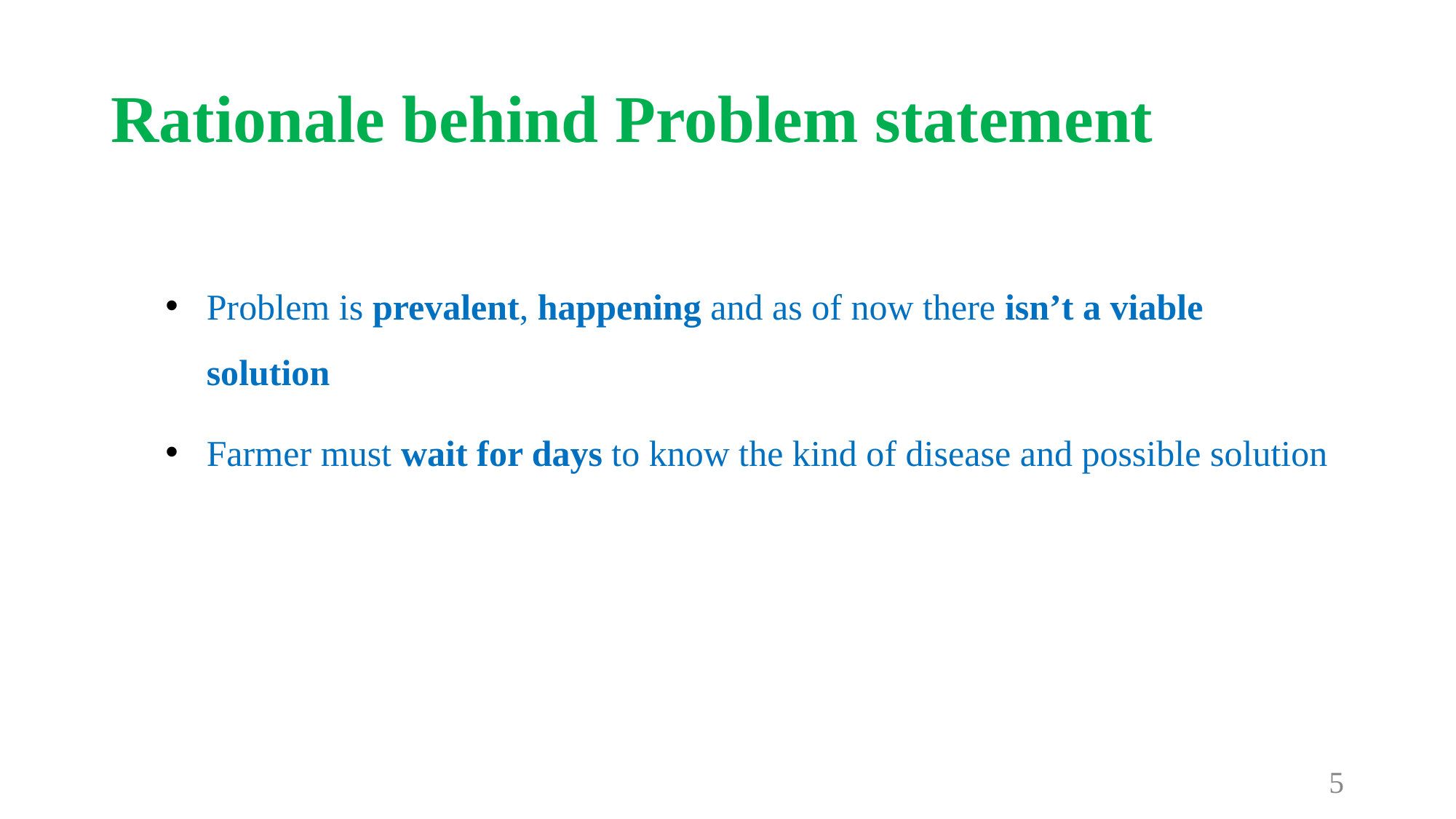

# Rationale behind Problem statement

Problem is prevalent, happening and as of now there isn’t a viable solution
Farmer must wait for days to know the kind of disease and possible solution

5